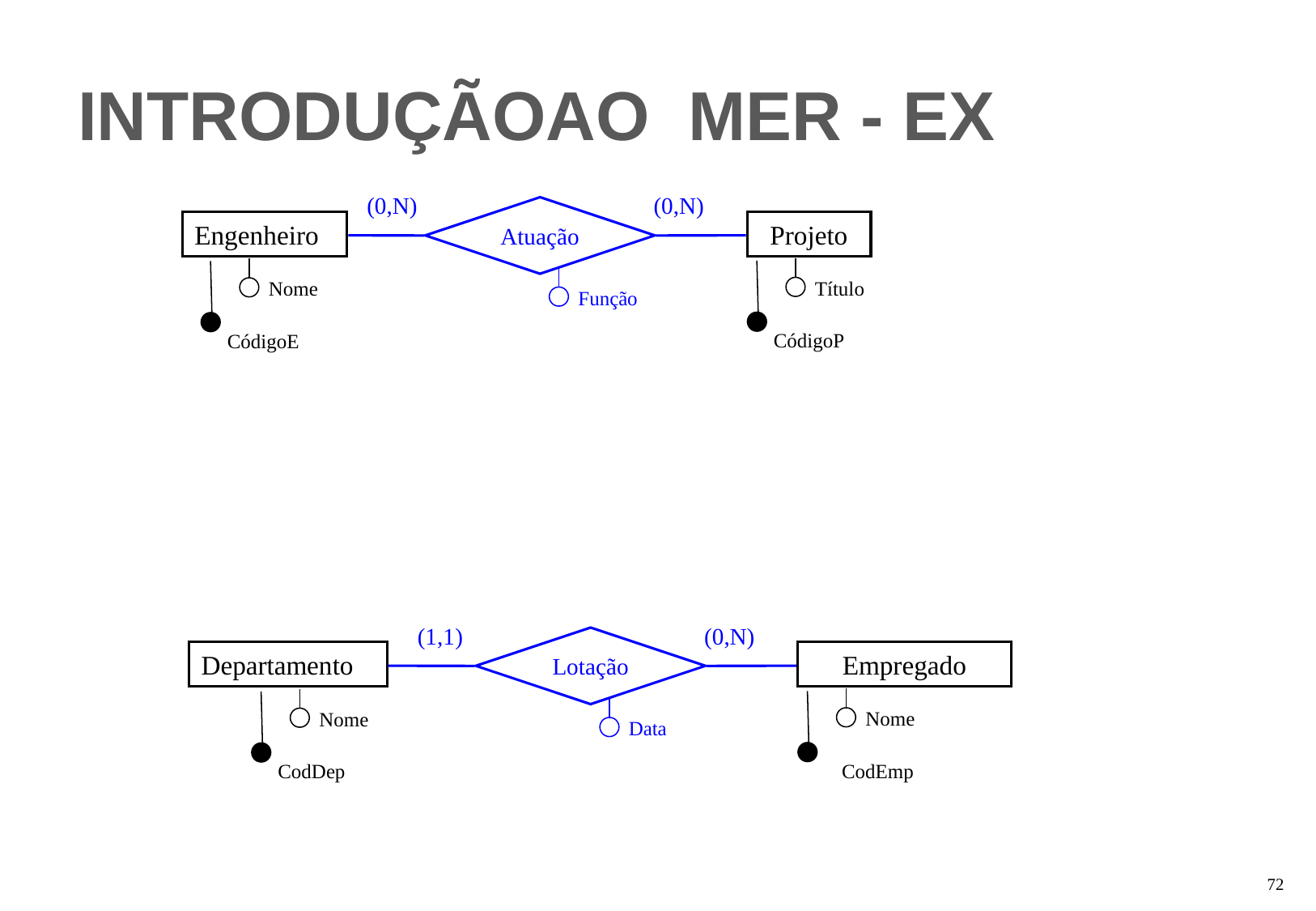

INTRODUÇÃOAO  MER - EX
(0,N)
(0,N)
Atuação
Engenheiro
Projeto
Título
Nome

Função

CódigoP
CódigoE

(1,1)
(0,N)
Lotação
Departamento
Empregado
Nome
Nome

Data

CodEmp
CodDep
72